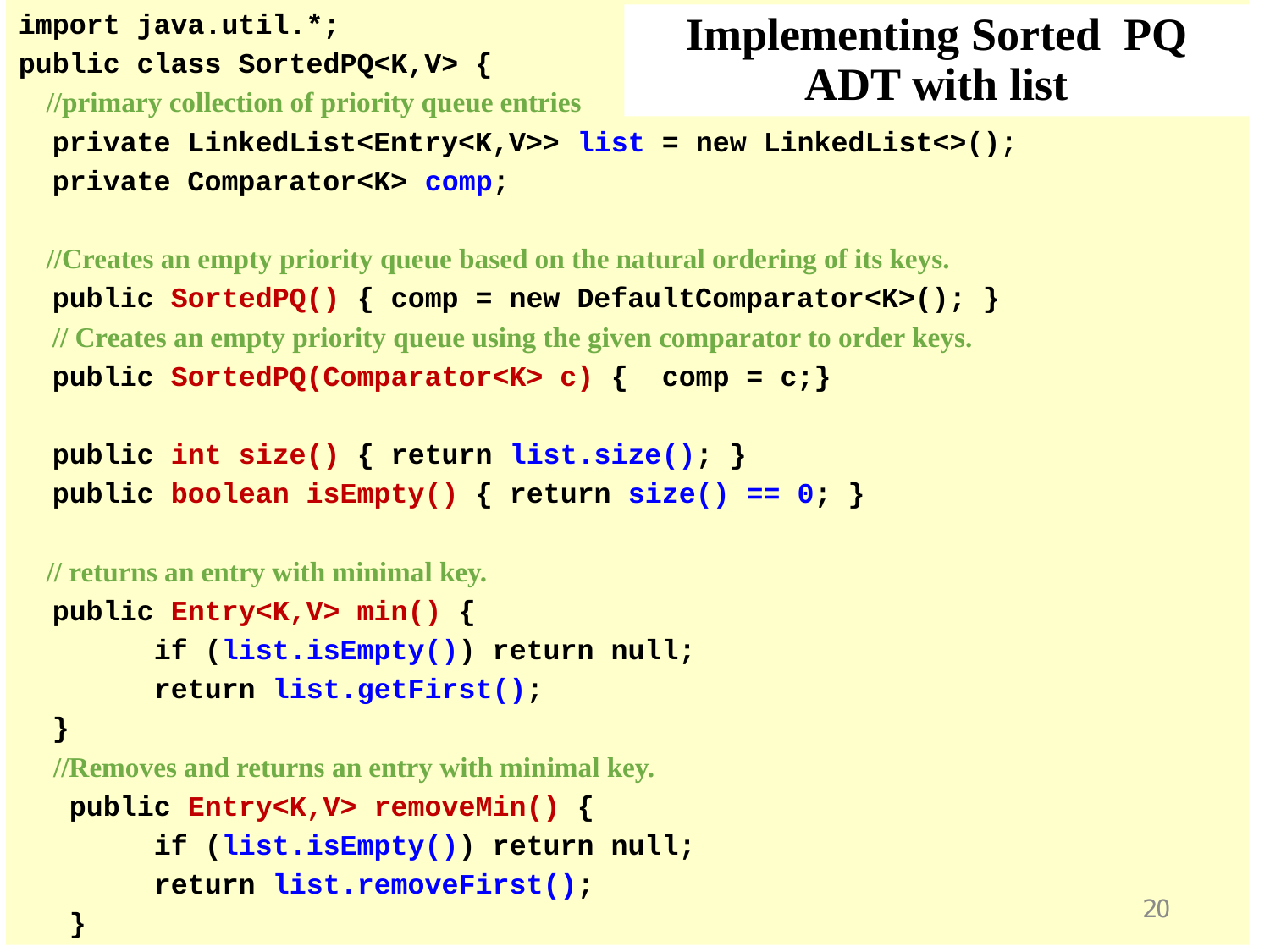

import java.util.*;
public class SortedPQ<K,V> {
    //primary collection of priority queue entries
  private LinkedList<Entry<K,V>> list = new LinkedList<>();
  private Comparator<K> comp;

    //Creates an empty priority queue based on the natural ordering of its keys.
  public SortedPQ() { comp = new DefaultComparator<K>(); }
  // Creates an empty priority queue using the given comparator to order keys.
  public SortedPQ(Comparator<K> c) {  comp = c;}

  public int size() { return list.size(); }
  public boolean isEmpty() { return size() == 0; }

    // returns an entry with minimal key.
  public Entry<K,V> min() {
        if (list.isEmpty()) return null;
        return list.getFirst();
  }
     //Removes and returns an entry with minimal key.
   public Entry<K,V> removeMin() {
        if (list.isEmpty()) return null;
        return list.removeFirst();
   }
# Implementing Sorted  PQ ADT with list
20